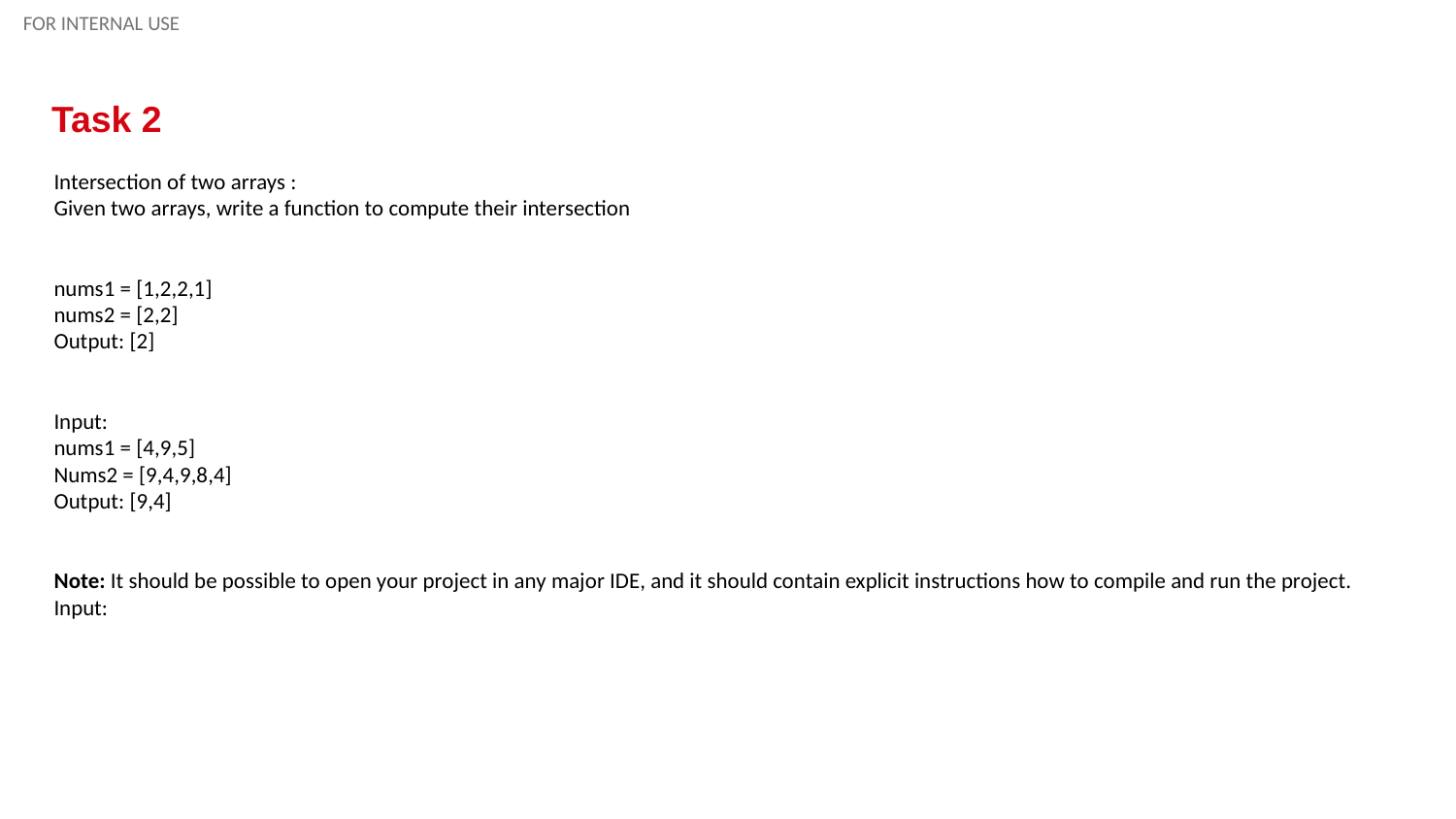

# Task 2
Intersection of two arrays :
Given two arrays, write a function to compute their intersection

nums1 = [1,2,2,1]
nums2 = [2,2]
Output: [2]

Input:
nums1 = [4,9,5]
Nums2 = [9,4,9,8,4]
Output: [9,4]

Note: It should be possible to open your project in any major IDE, and it should contain explicit instructions how to compile and run the project.
Input: